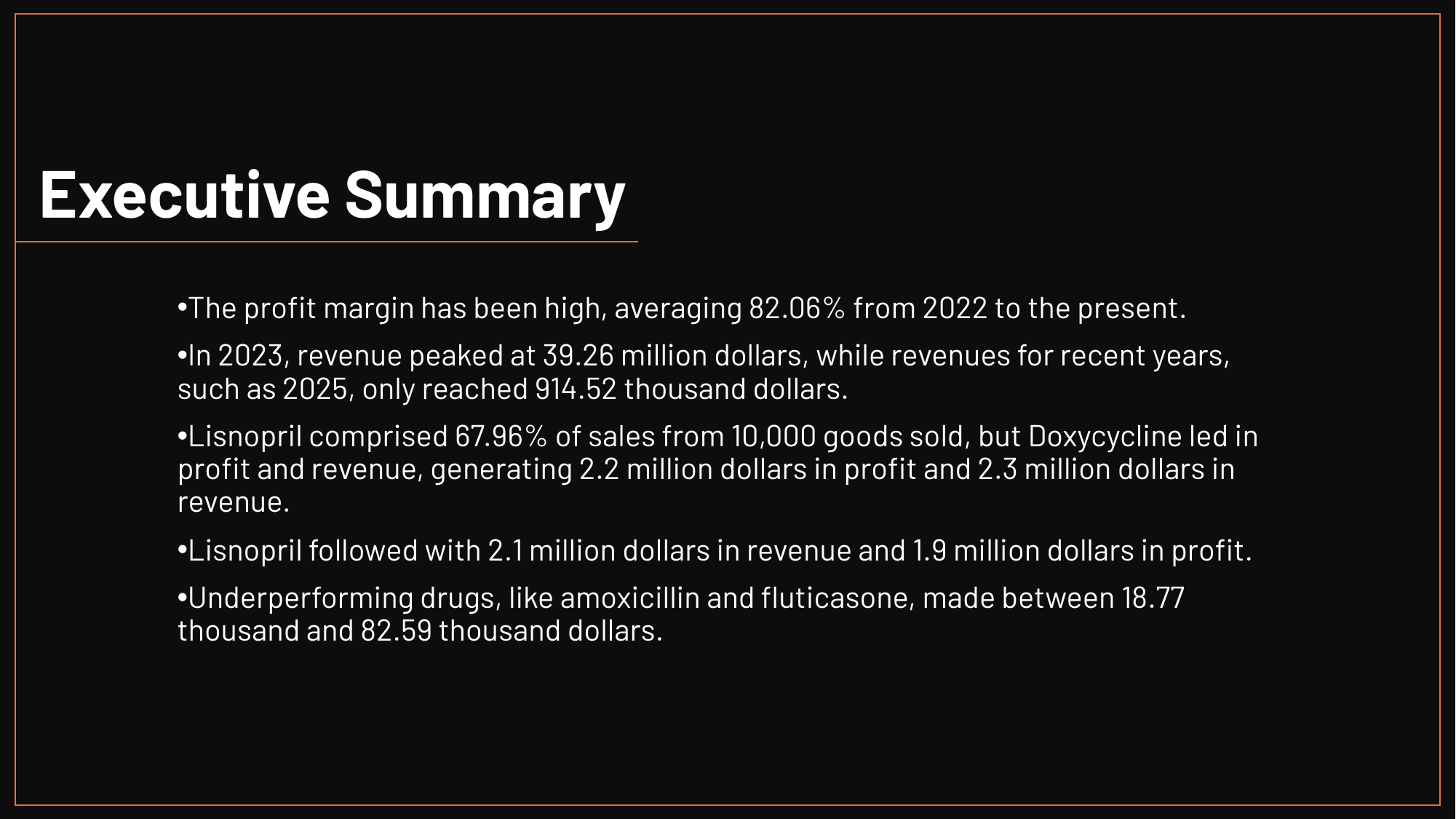

# Executive Summary
The profit margin has been high, averaging 82.06% from 2022 to the present.
In 2023, revenue peaked at 39.26 million dollars, while revenues for recent years, such as 2025, only reached 914.52 thousand dollars.
Lisnopril comprised 67.96% of sales from 10,000 goods sold, but Doxycycline led in profit and revenue, generating 2.2 million dollars in profit and 2.3 million dollars in revenue.
Lisnopril followed with 2.1 million dollars in revenue and 1.9 million dollars in profit.
Underperforming drugs, like amoxicillin and fluticasone, made between 18.77 thousand and 82.59 thousand dollars.